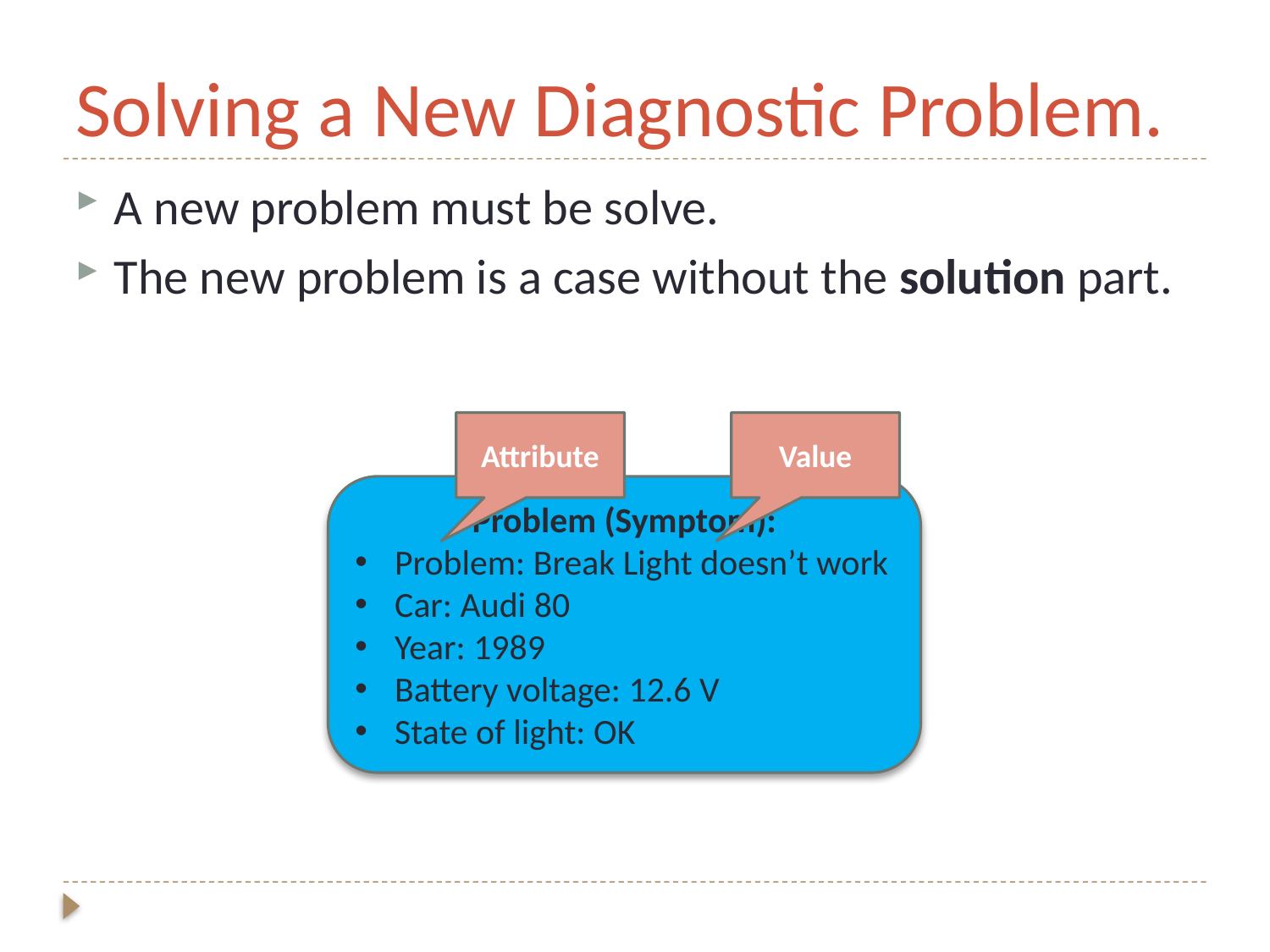

# Solving a New Diagnostic Problem.
A new problem must be solve.
The new problem is a case without the solution part.

Attribute
Value
Problem (Symptom):
Problem: Break Light doesn’t work
Car: Audi 80
Year: 1989
Battery voltage: 12.6 V
State of light: OK